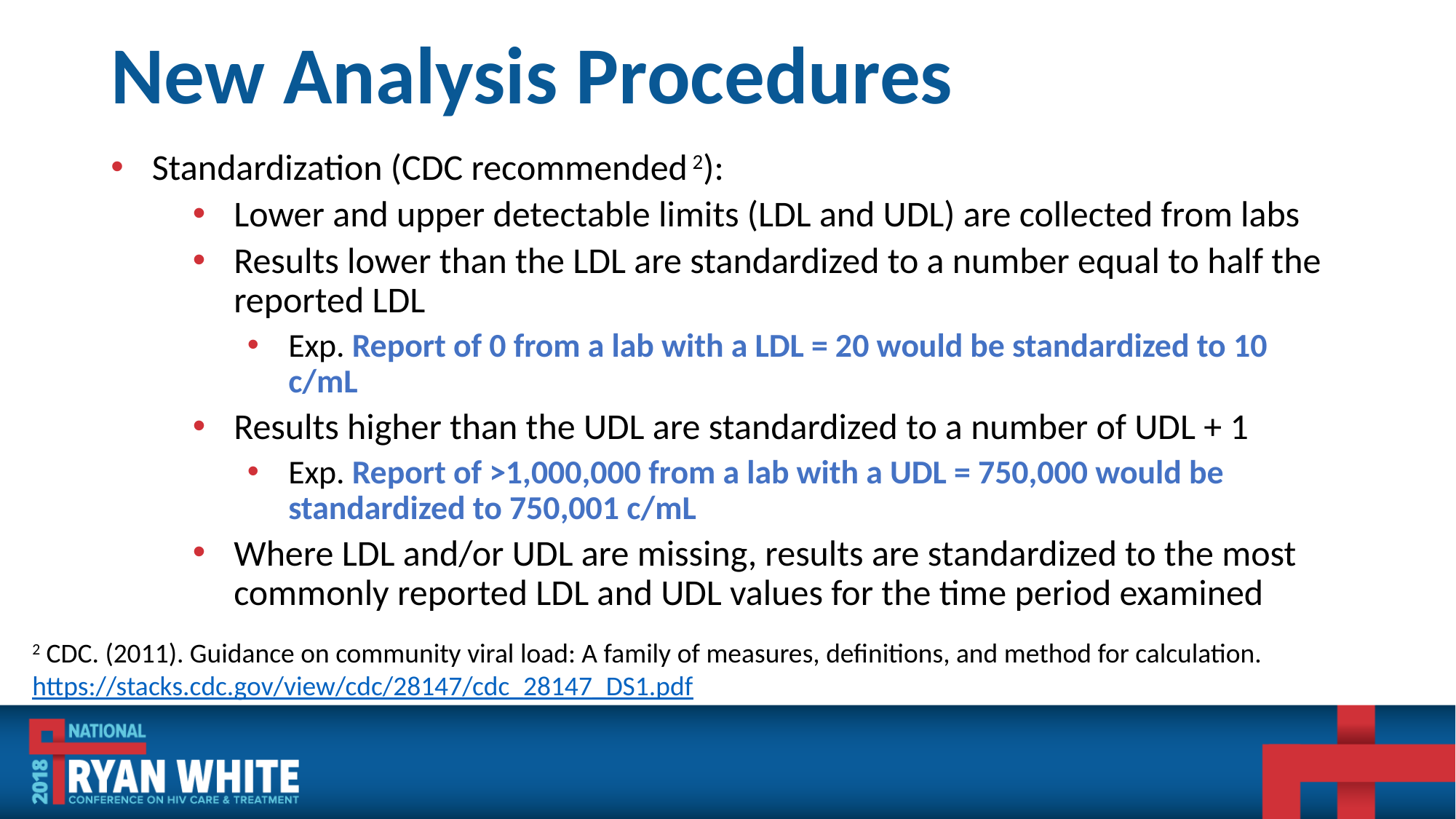

# New Analysis Procedures
Standardization (CDC recommended 2):
Lower and upper detectable limits (LDL and UDL) are collected from labs
Results lower than the LDL are standardized to a number equal to half the reported LDL
Exp. Report of 0 from a lab with a LDL = 20 would be standardized to 10 c/mL
Results higher than the UDL are standardized to a number of UDL + 1
Exp. Report of >1,000,000 from a lab with a UDL = 750,000 would be standardized to 750,001 c/mL
Where LDL and/or UDL are missing, results are standardized to the most commonly reported LDL and UDL values for the time period examined

2 CDC. (2011). Guidance on community viral load: A family of measures, definitions, and method for calculation. https://stacks.cdc.gov/view/cdc/28147/cdc_28147_DS1.pdf